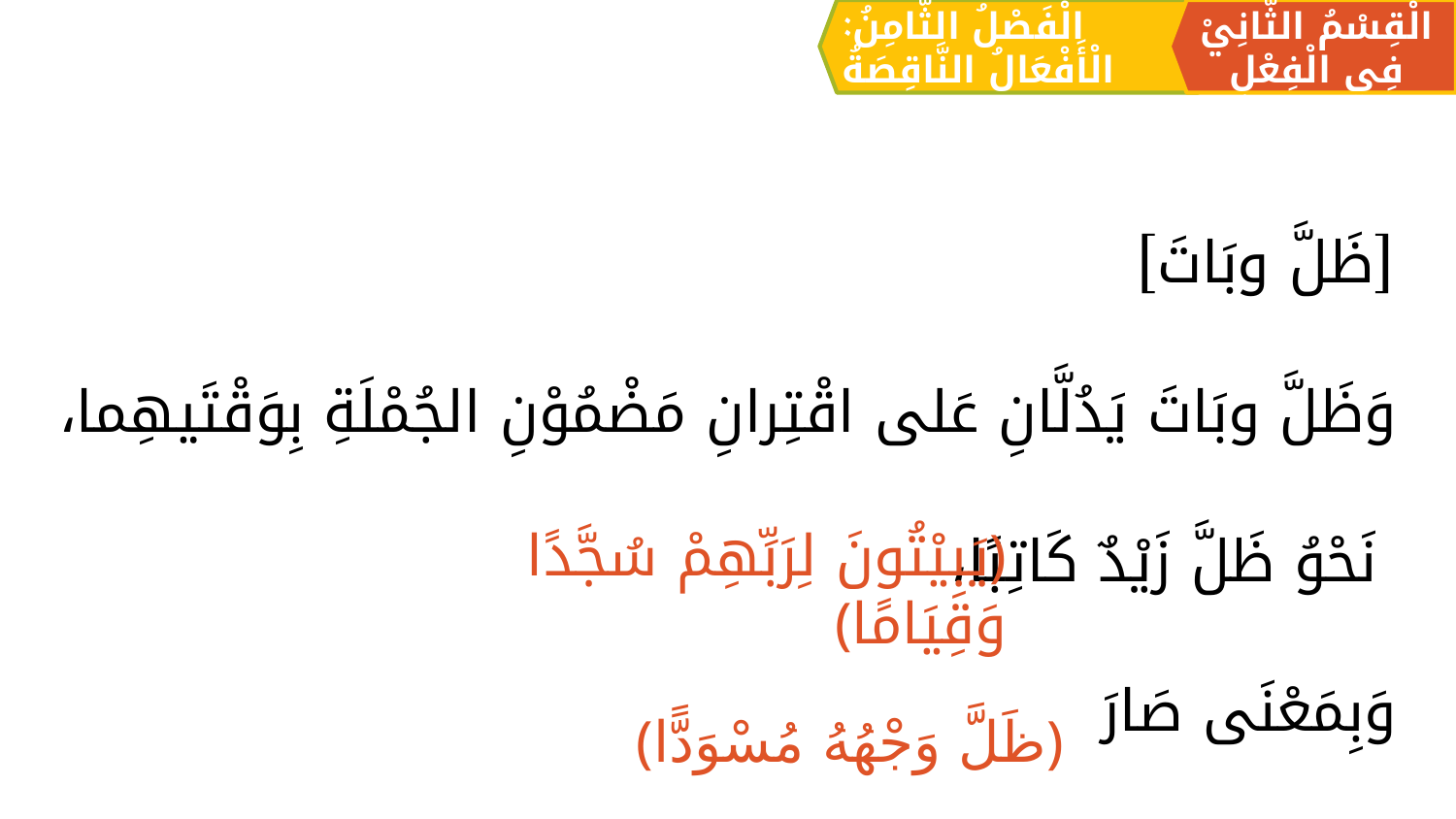

الْقِسْمُ الثَّانِيْ فِي الْفِعْلِ
الْفَصْلُ الثَّامِنُ: الْأَفْعَالُ النَّاقِصَةُ
[ظَلَّ وبَاتَ]
وَظَلَّ وبَاتَ يَدُلَّانِ عَلى اقْتِرانِ مَضْمُوْنِ الجُمْلَةِ بِوَقْتَيهِما،
 نَحْوُ ظَلَّ زَيْدٌ كَاتِبًا،
وَبِمَعْنَی صَارَ
﴿يَبِيْتُونَ لِرَبِّهِمْ سُجَّدًا وَقِيَامًا﴾
﴿ظَلَّ وَجْهُهُ مُسْوَدًّا﴾